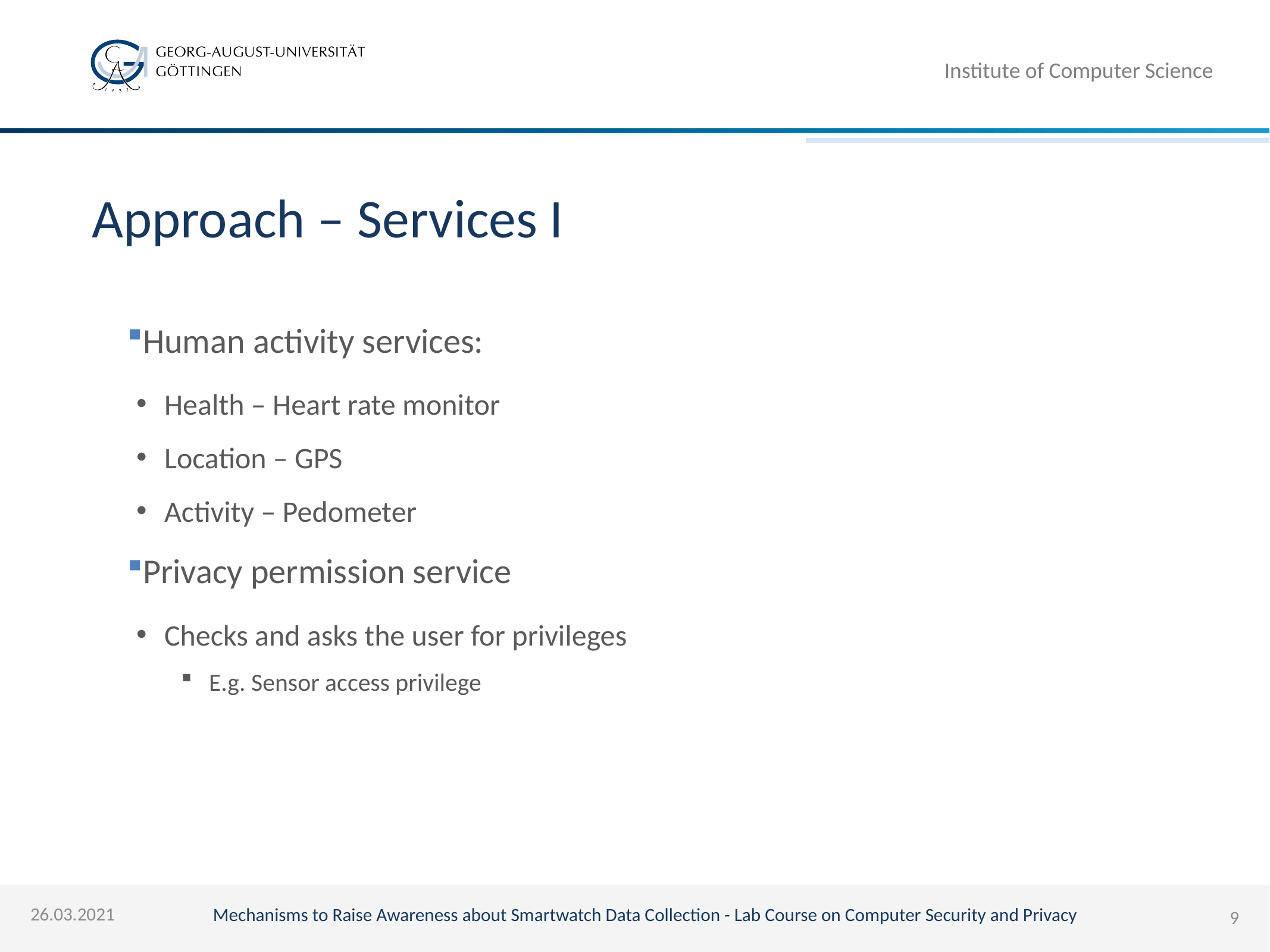

# Approach – Services I
Human activity services:
Health – Heart rate monitor
Location – GPS
Activity – Pedometer
Privacy permission service
Checks and asks the user for privileges
E.g. Sensor access privilege
26.03.2021
9